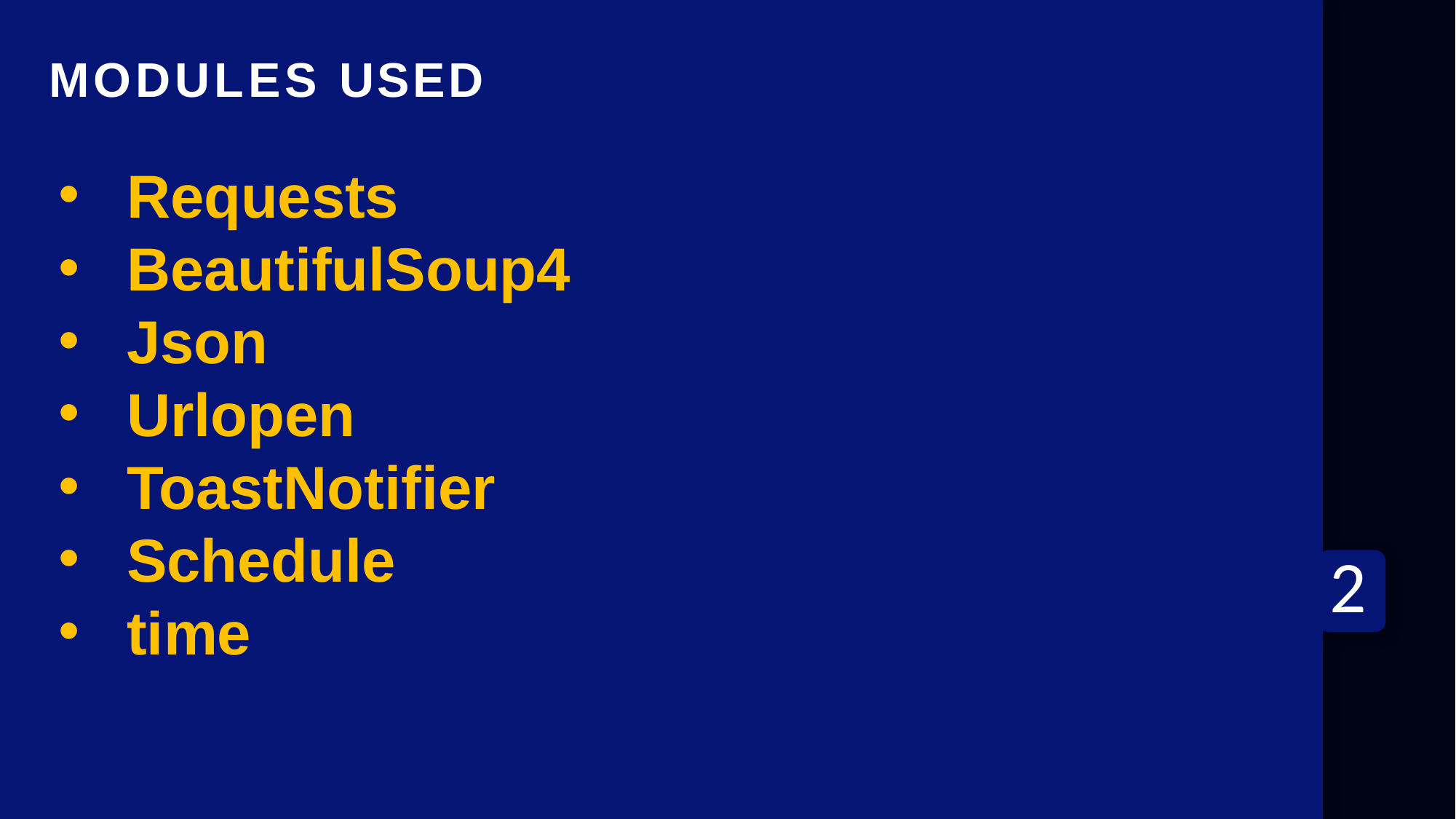

MODULES USED
Requests
BeautifulSoup4
Json
Urlopen
ToastNotifier
Schedule
time
2